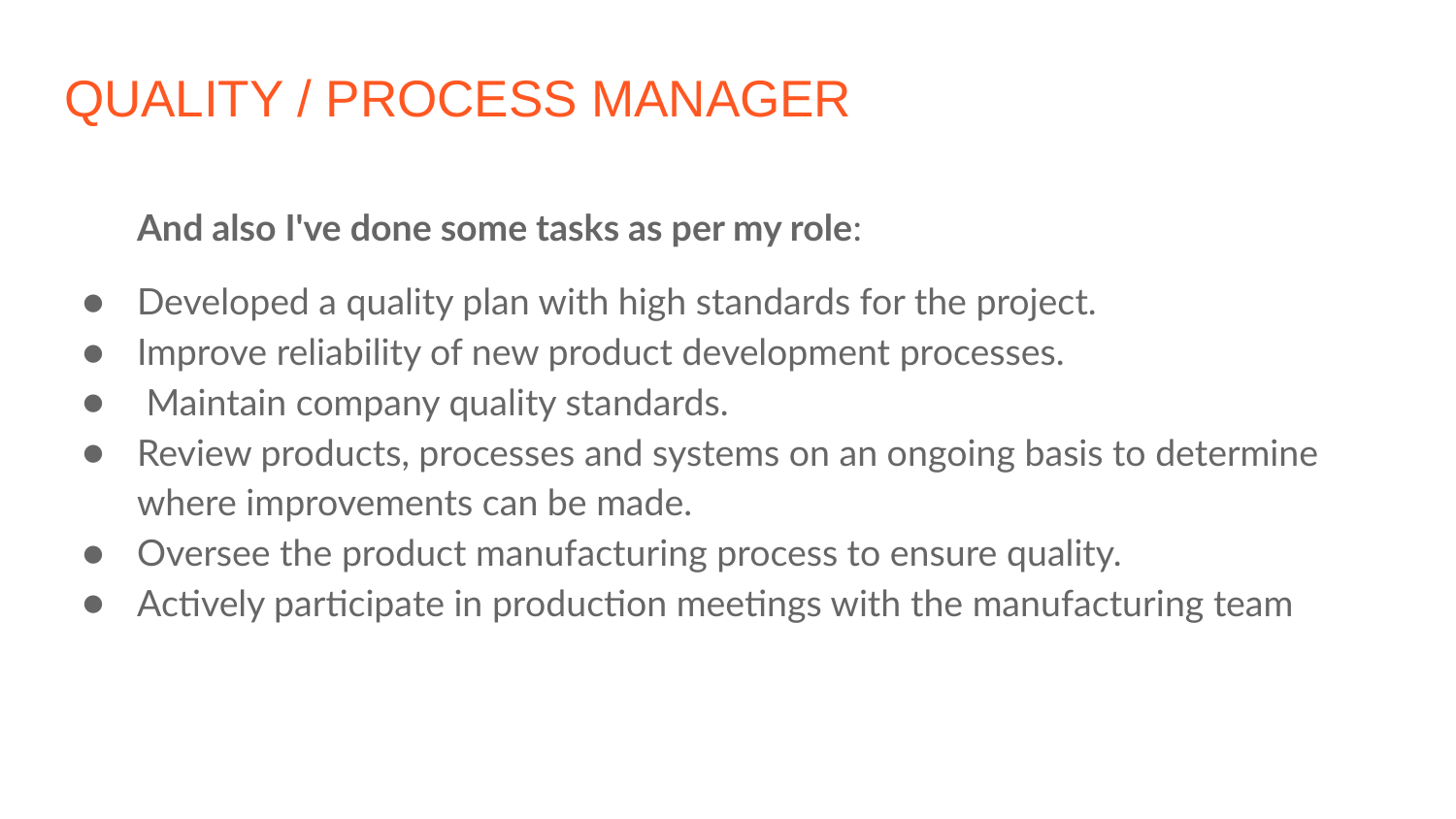

# QUALITY / PROCESS MANAGER

And also I've done some tasks as per my role:
Developed a quality plan with high standards for the project.
Improve reliability of new product development processes.
 Maintain company quality standards.
Review products, processes and systems on an ongoing basis to determine where improvements can be made.
Oversee the product manufacturing process to ensure quality.
Actively participate in production meetings with the manufacturing team